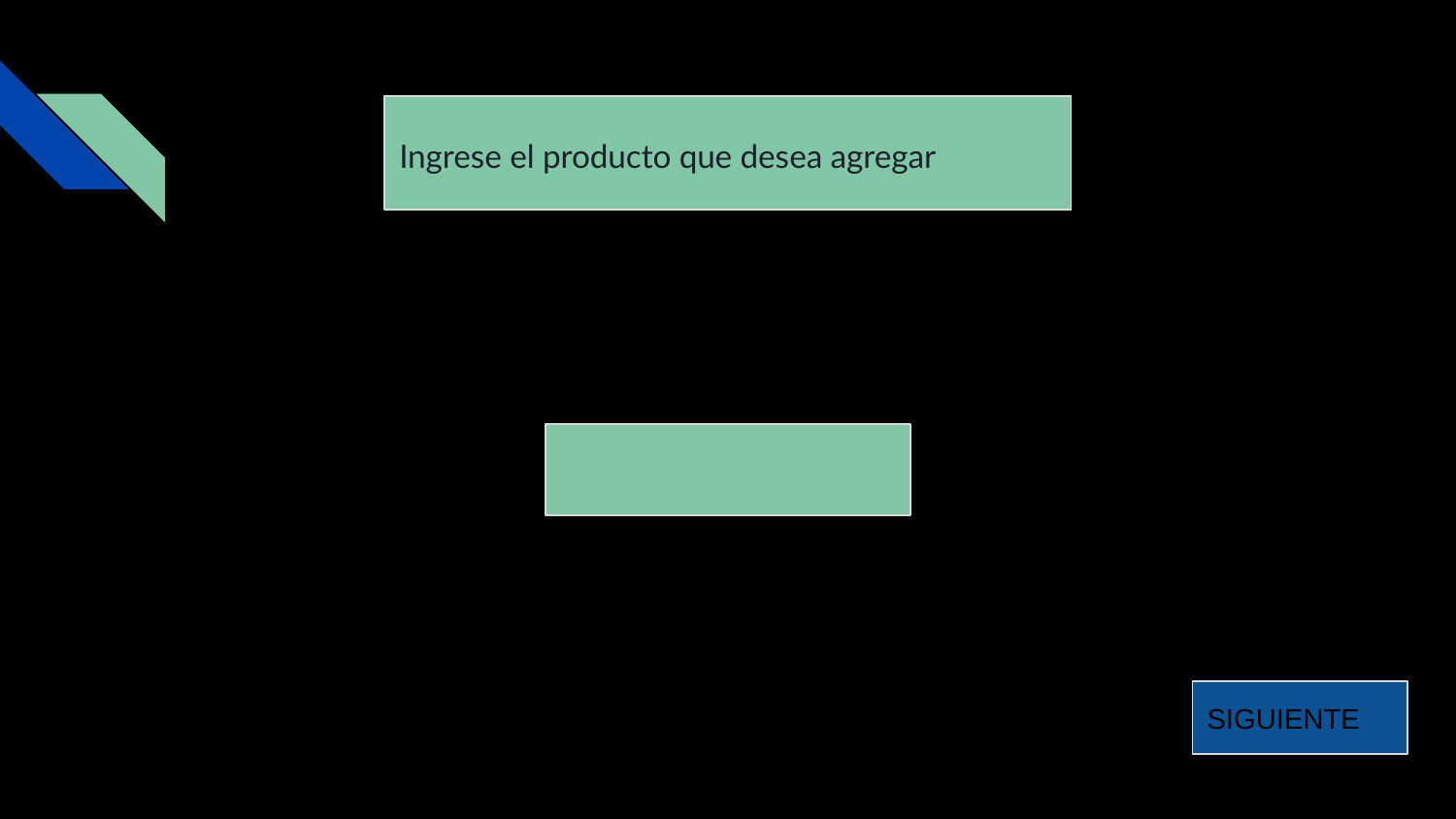

Ingrese el producto que desea agregar

SIGUIENTE